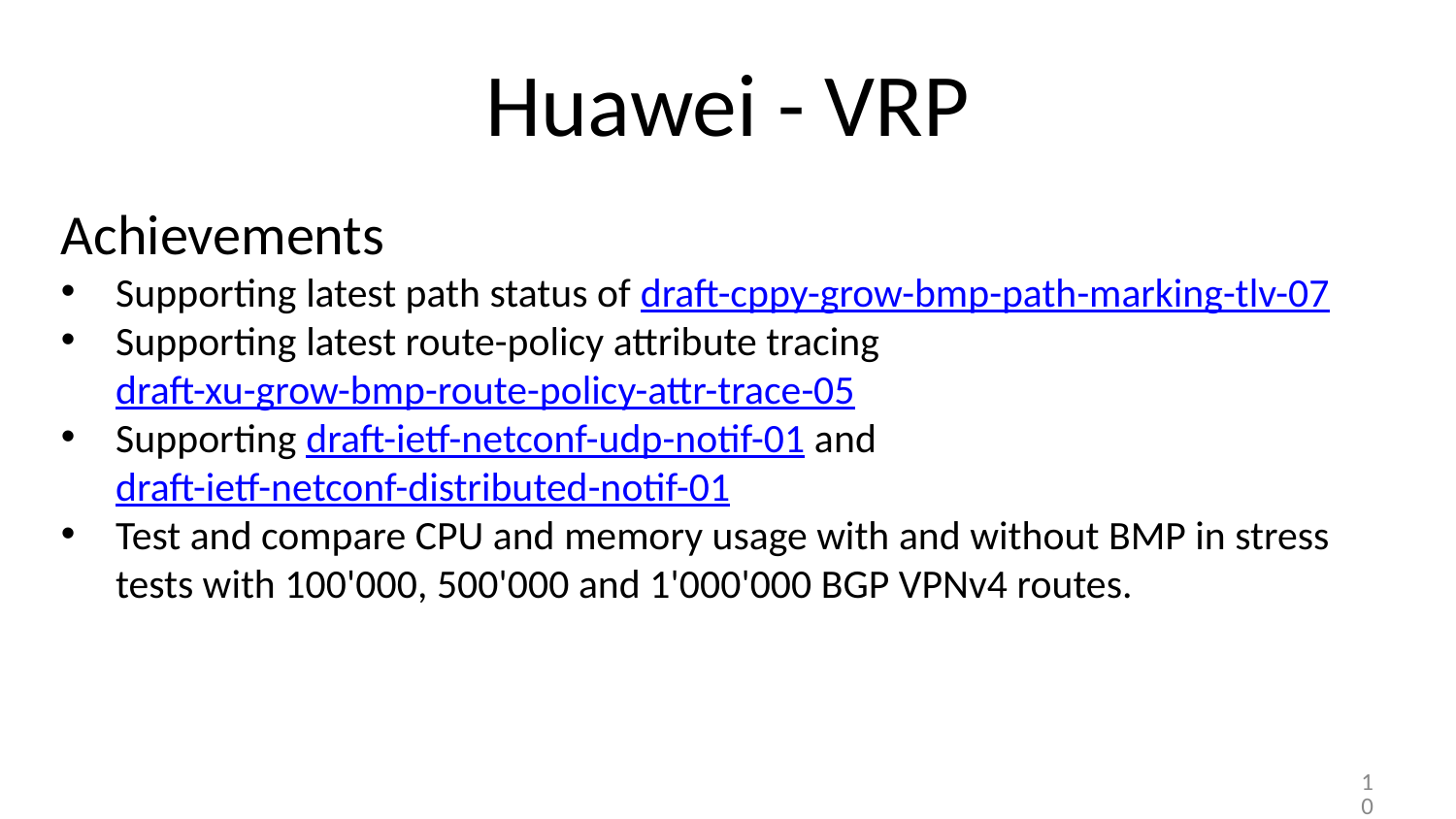

# Huawei - VRP
Achievements
Supporting latest path status of draft-cppy-grow-bmp-path-marking-tlv-07
Supporting latest route-policy attribute tracing draft-xu-grow-bmp-route-policy-attr-trace-05
Supporting draft-ietf-netconf-udp-notif-01 and draft-ietf-netconf-distributed-notif-01
Test and compare CPU and memory usage with and without BMP in stress tests with 100'000, 500'000 and 1'000'000 BGP VPNv4 routes.
10